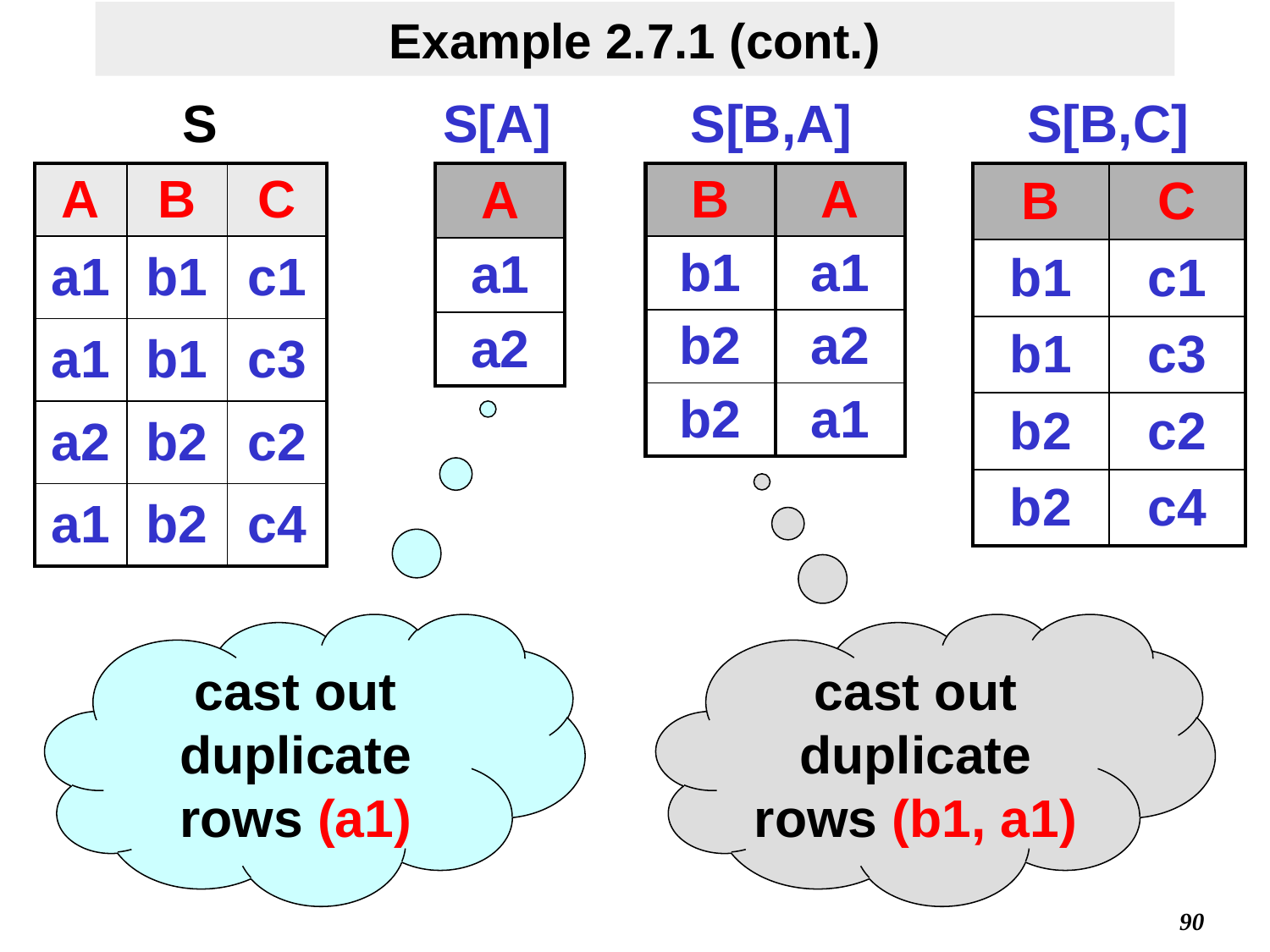

# Example 2.7.1 (cont.)
S
S[A]
S[B,A]
S[B,C]
| A | B | C |
| --- | --- | --- |
| a1 | b1 | c1 |
| a1 | b1 | c3 |
| a2 | b2 | c2 |
| a1 | b2 | c4 |
| A |
| --- |
| a1 |
| a2 |
| B | A |
| --- | --- |
| b1 | a1 |
| b2 | a2 |
| b2 | a1 |
| B | C |
| --- | --- |
| b1 | c1 |
| b1 | c3 |
| b2 | c2 |
| b2 | c4 |
cast out duplicate rows (a1)
cast out duplicate rows (b1, a1)

90